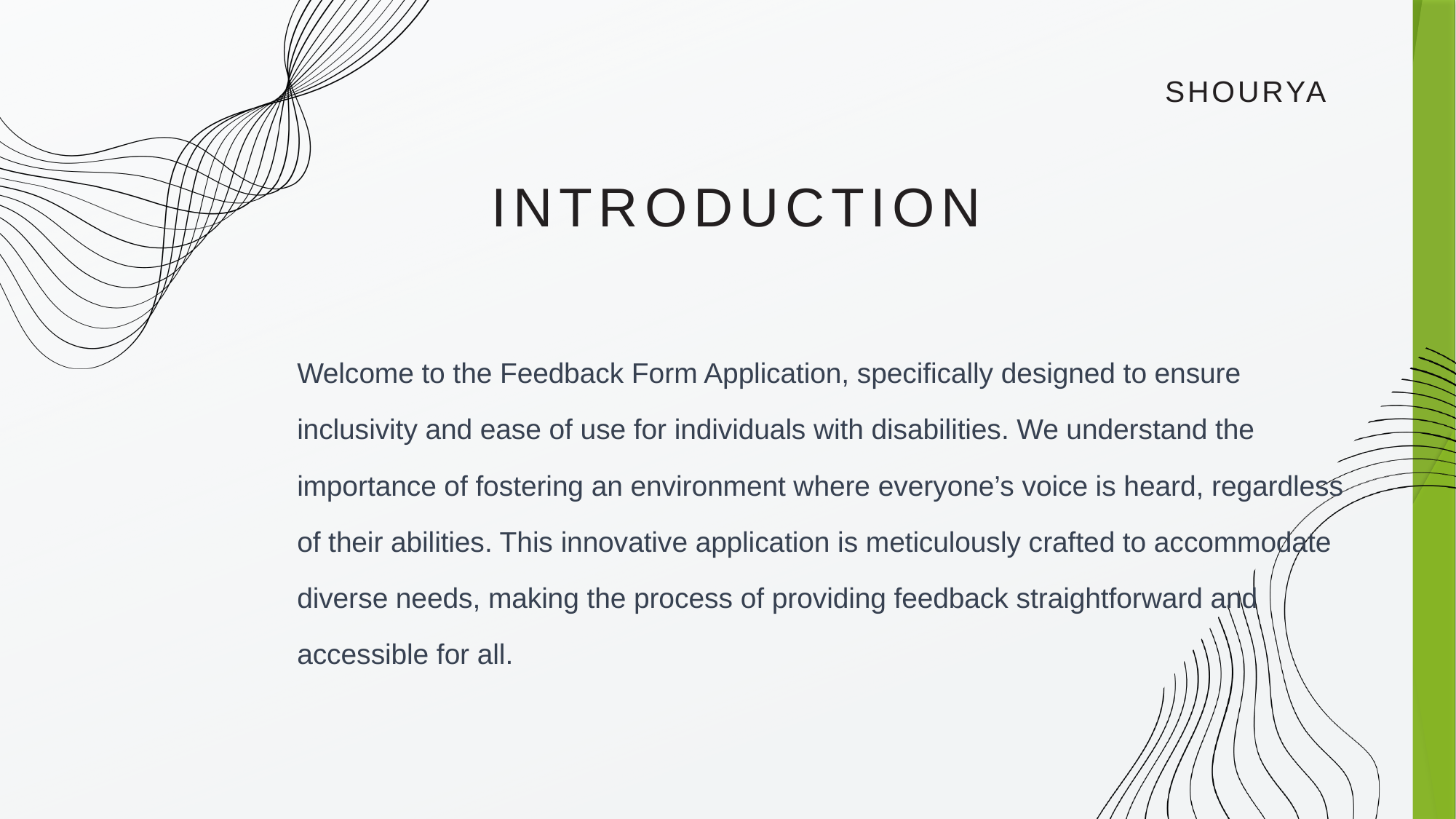

SHOURYA
INTRODUCTION
Welcome to the Feedback Form Application, specifically designed to ensure inclusivity and ease of use for individuals with disabilities. We understand the importance of fostering an environment where everyone’s voice is heard, regardless of their abilities. This innovative application is meticulously crafted to accommodate diverse needs, making the process of providing feedback straightforward and accessible for all.